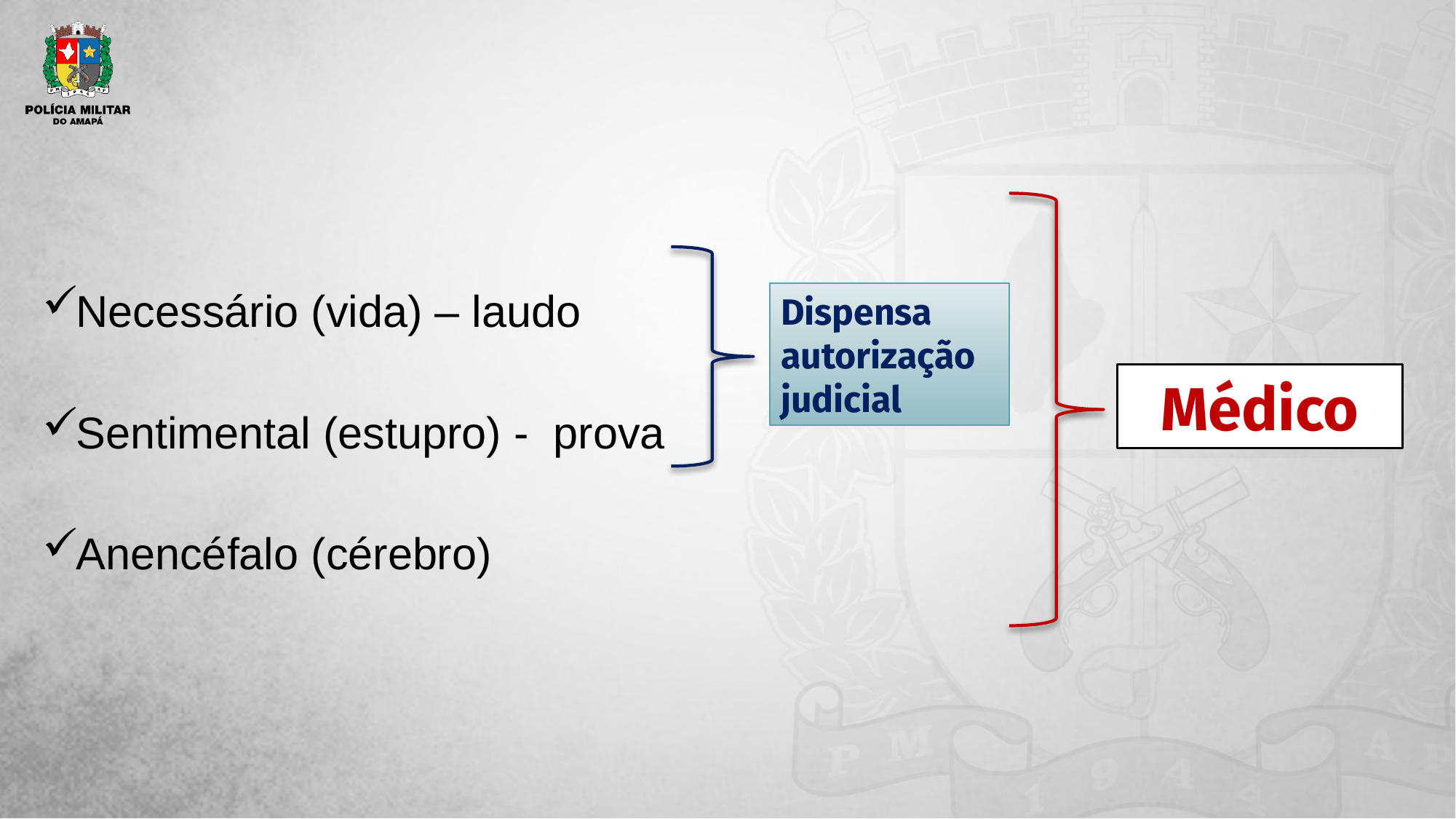

Necessário (vida) – laudo
Sentimental (estupro) -  prova
Anencéfalo (cérebro)

Dispensa
autorização
judicial
Médico